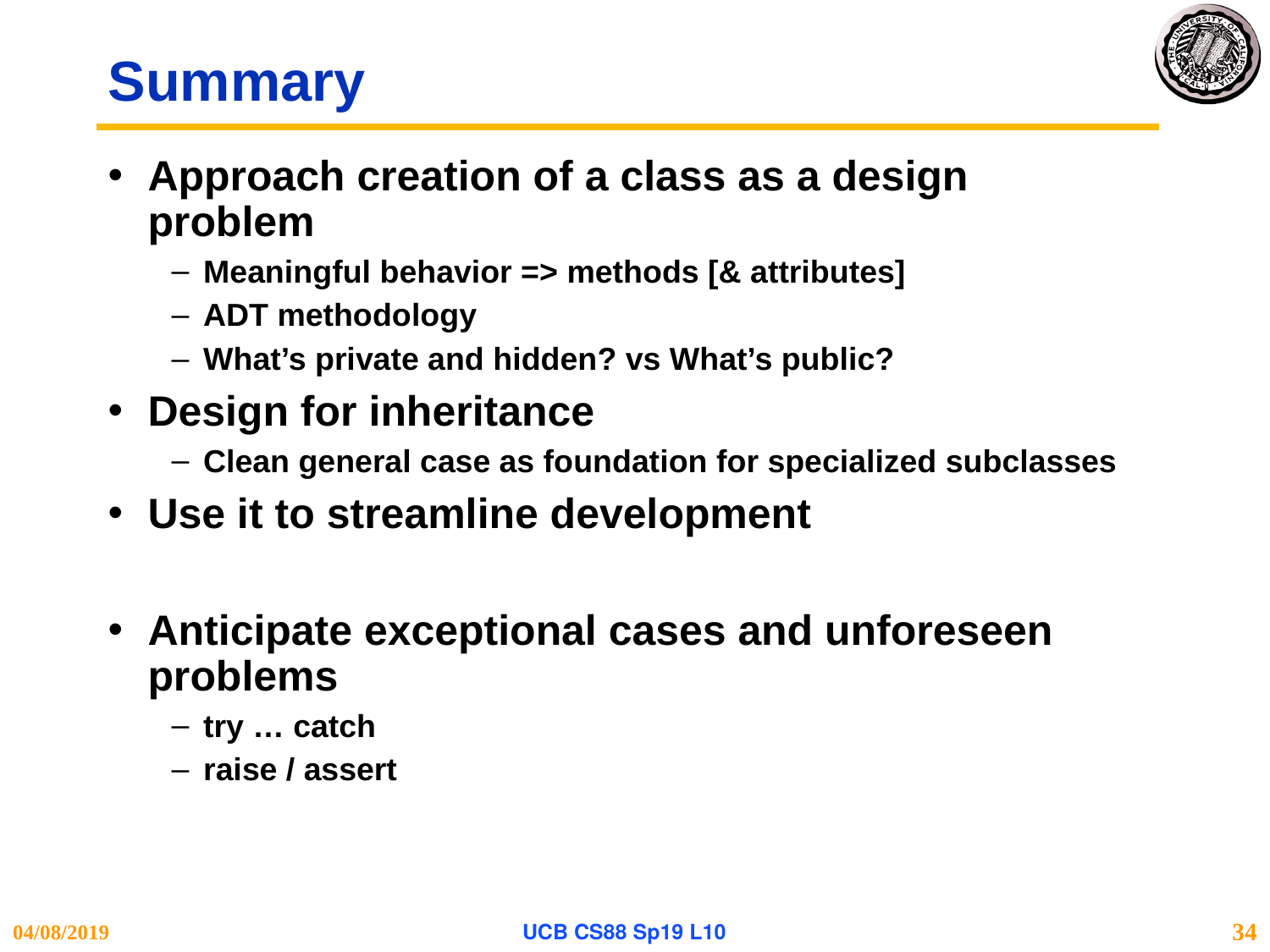

# Summary
Approach creation of a class as a design problem
Meaningful behavior => methods [& attributes]
ADT methodology
What’s private and hidden? vs What’s public?
Design for inheritance
Clean general case as foundation for specialized subclasses
Use it to streamline development

Anticipate exceptional cases and unforeseen problems
try … catch
raise / assert

04/08/2019
UCB CS88 Sp19 L10
34